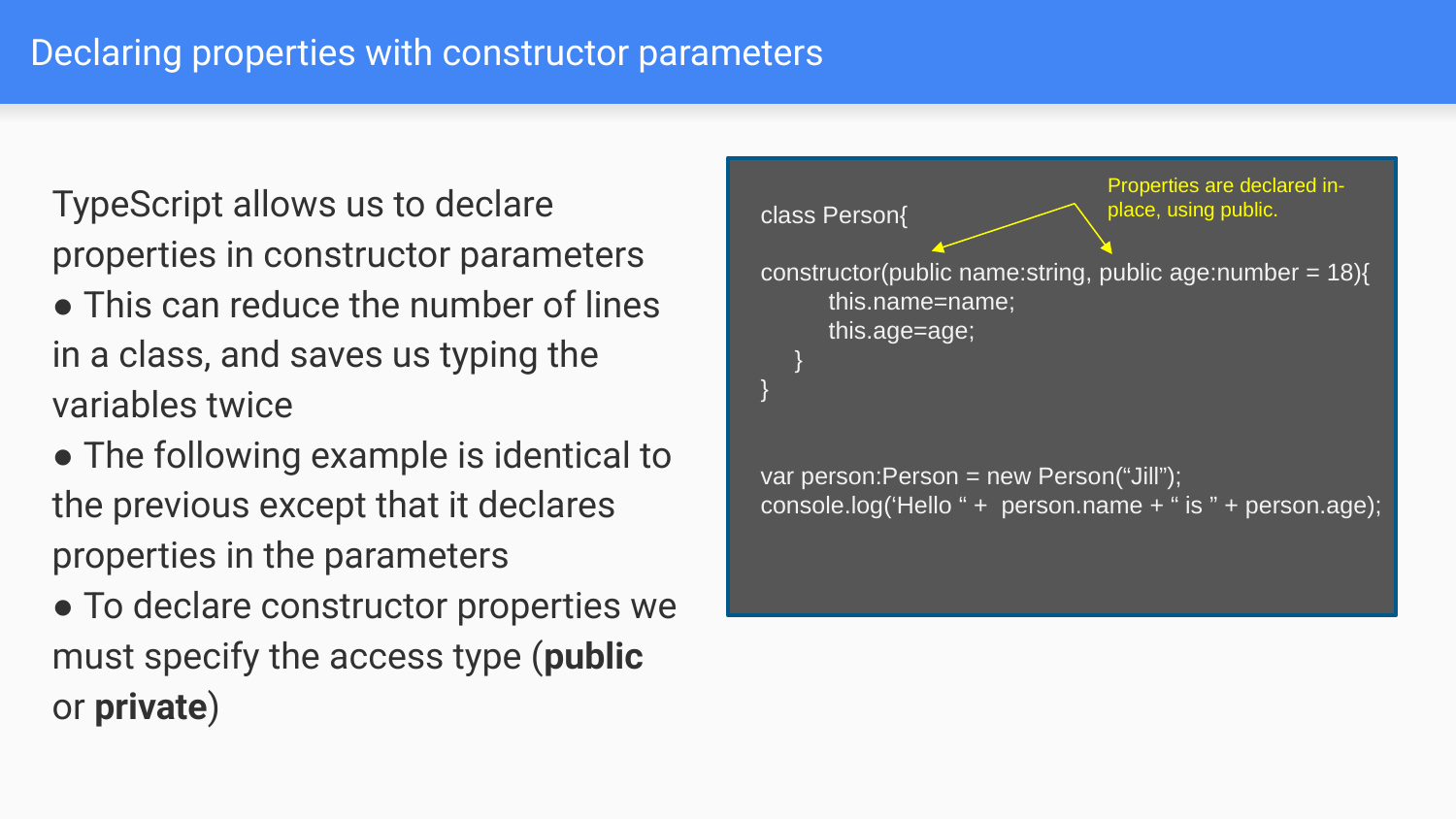

# Declaring properties with constructor parameters

TypeScript allows us to declare properties in constructor parameters
● This can reduce the number of lines in a class, and saves us typing the
variables twice
● The following example is identical to the previous except that it declares
properties in the parameters
● To declare constructor properties we must specify the access type (public
or private)

Properties are declared in-place, using public.
class Person{

constructor(public name:string, public age:number = 18){
          this.name=name;
          this.age=age;
     }
}

var person:Person = new Person(“Jill”);
console.log(‘Hello “ +  person.name + “ is ” + person.age);